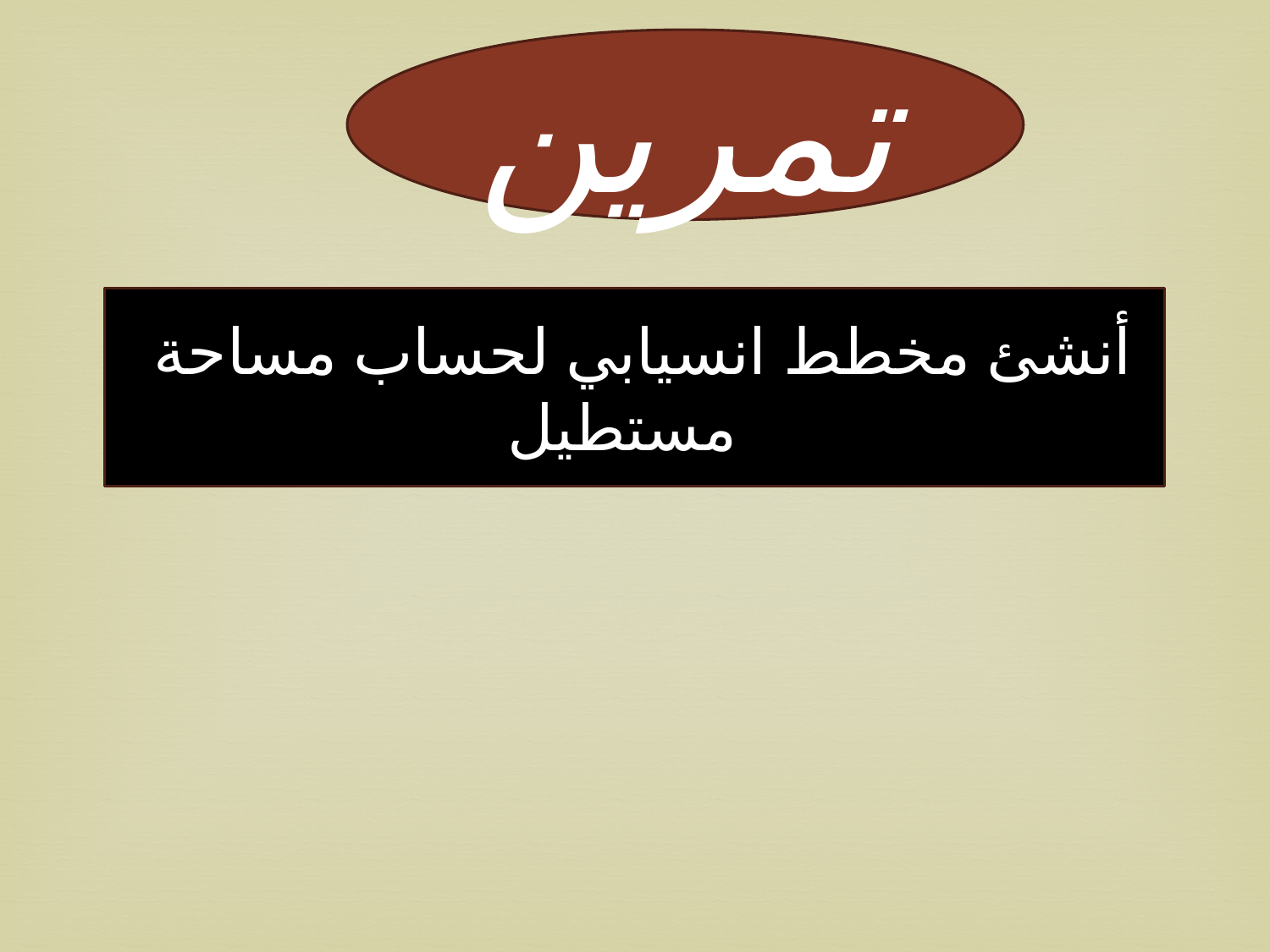

تمرين
 أنشئ مخطط انسيابي لحساب مساحة مستطيل